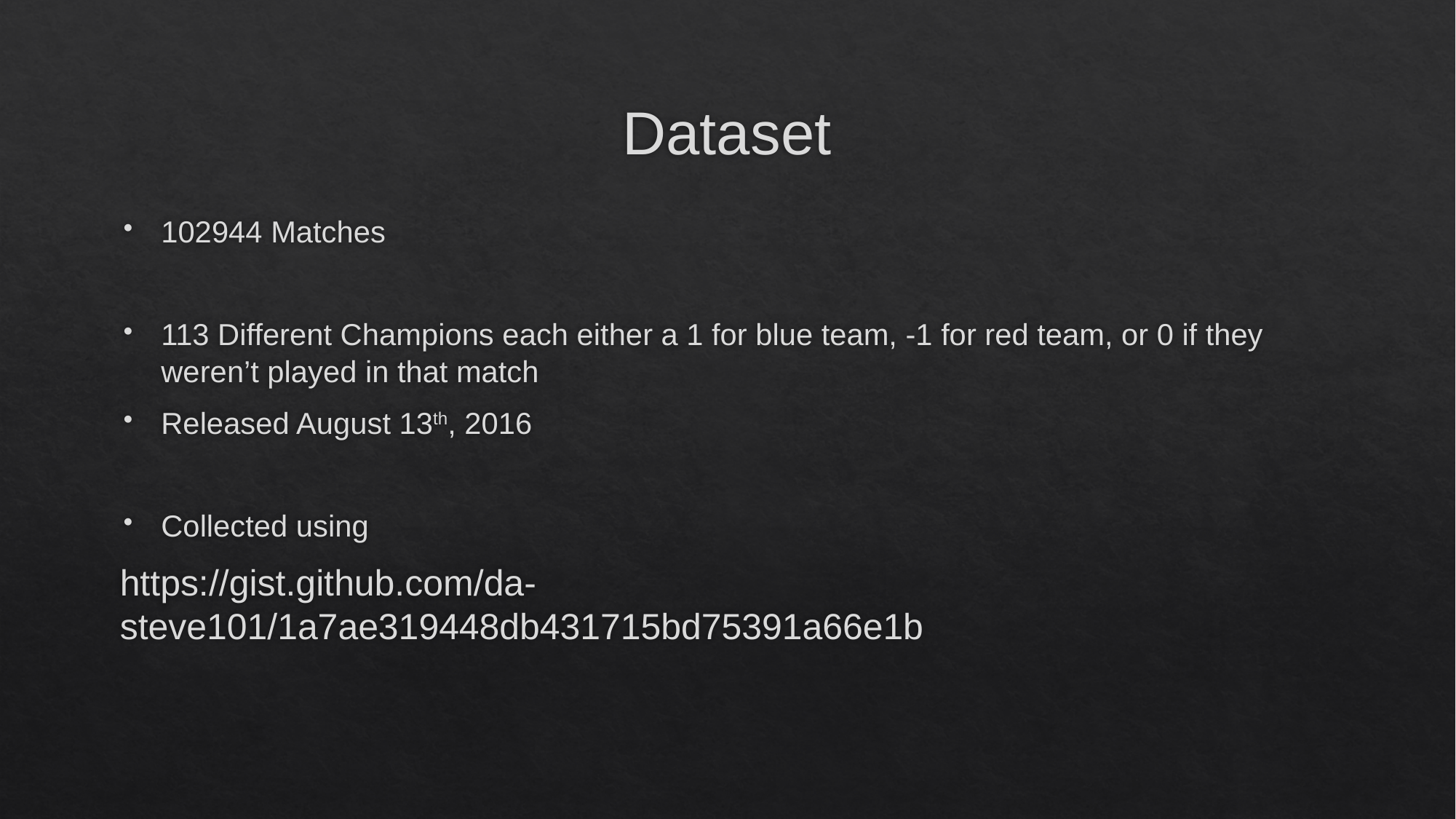

# Dataset
102944 Matches

113 Different Champions each either a 1 for blue team, -1 for red team, or 0 if they weren’t played in that match
Released August 13th, 2016

Collected using
https://gist.github.com/da-steve101/1a7ae319448db431715bd75391a66e1b